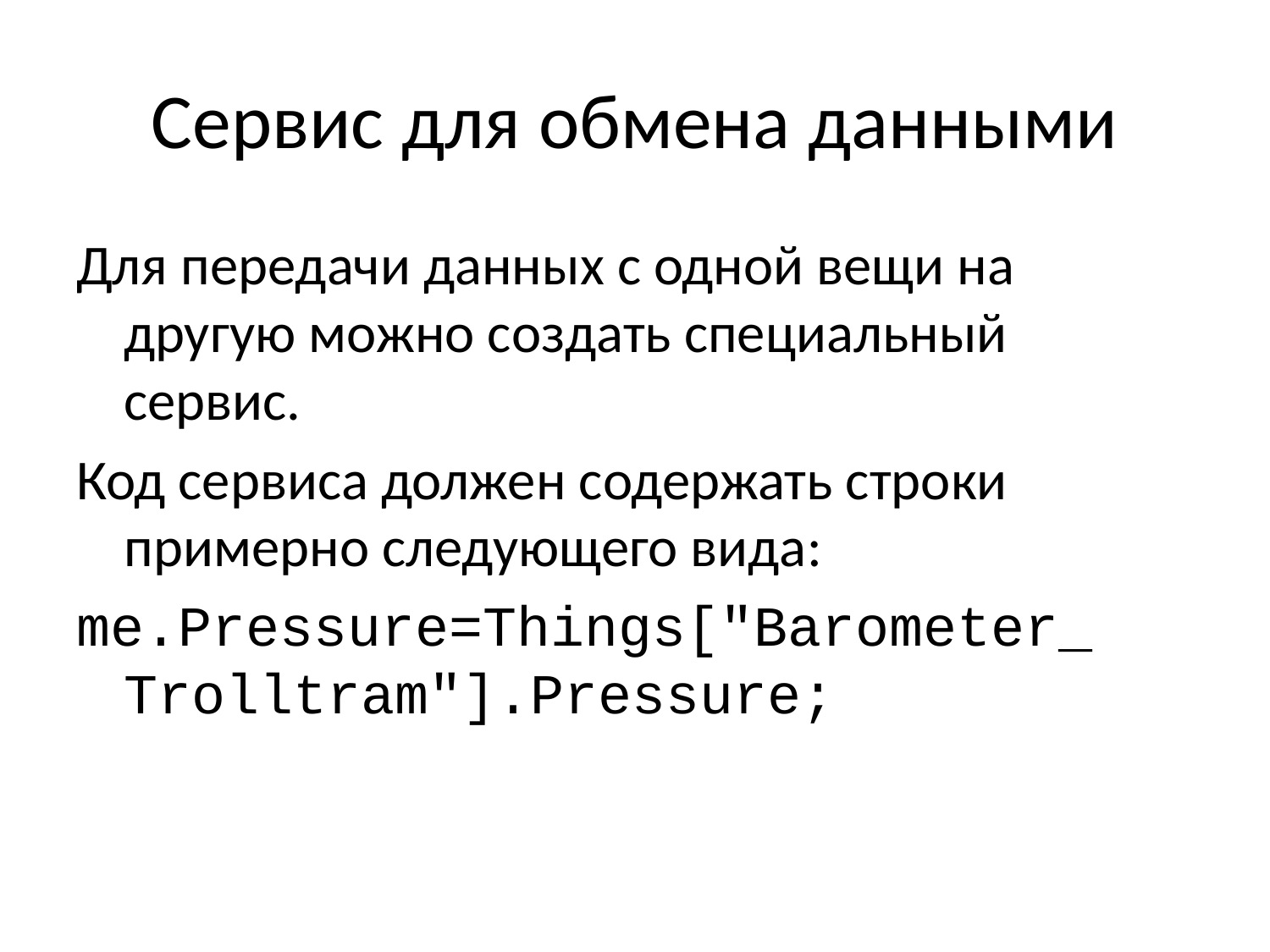

# Сервис для обмена данными
Для передачи данных с одной вещи на другую можно создать специальный сервис.
Код сервиса должен содержать строки примерно следующего вида:
me.Pressure=Things["Barometer_ Trolltram"].Pressure;